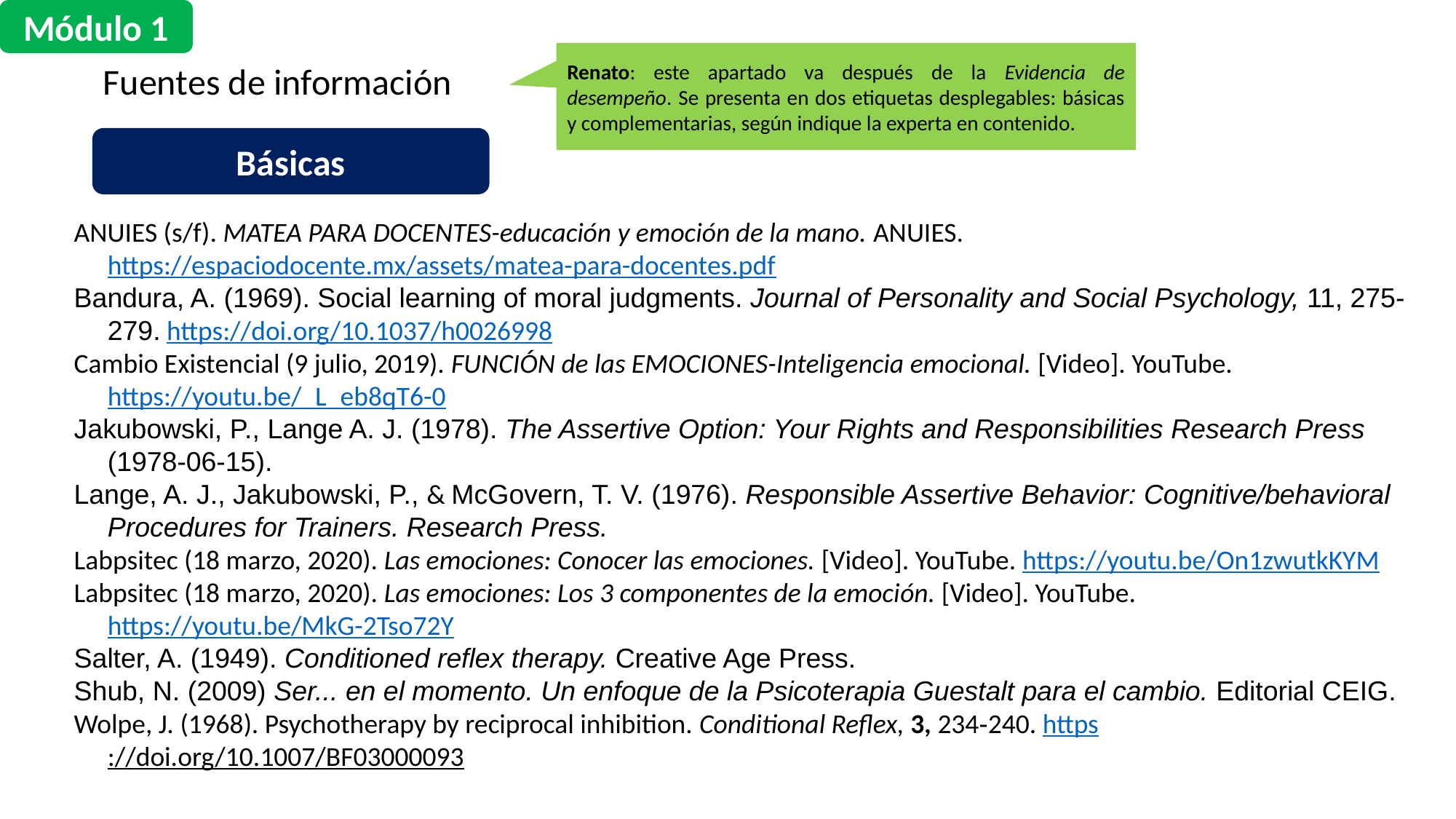

Módulo 1
# Fuentes de información
Renato: este apartado va después de la Evidencia de desempeño. Se presenta en dos etiquetas desplegables: básicas y complementarias, según indique la experta en contenido.
Básicas
ANUIES (s/f). MATEA PARA DOCENTES-educación y emoción de la mano. ANUIES. https://espaciodocente.mx/assets/matea-para-docentes.pdf
Bandura, A. (1969). Social learning of moral judgments. Journal of Personality and Social Psychology, 11, 275-279. https://doi.org/10.1037/h0026998
Cambio Existencial (9 julio, 2019). FUNCIÓN de las EMOCIONES-Inteligencia emocional. [Video]. YouTube. https://youtu.be/_L_eb8qT6-0
Jakubowski, P., Lange A. J. (1978). The Assertive Option: Your Rights and Responsibilities Research Press (1978-06-15).
Lange, A. J., Jakubowski, P., & McGovern, T. V. (1976). Responsible Assertive Behavior: Cognitive/behavioral Procedures for Trainers. Research Press.
Labpsitec (18 marzo, 2020). Las emociones: Conocer las emociones. [Video]. YouTube. https://youtu.be/On1zwutkKYM
Labpsitec (18 marzo, 2020). Las emociones: Los 3 componentes de la emoción. [Video]. YouTube. https://youtu.be/MkG-2Tso72Y
Salter, A. (1949). Conditioned reflex therapy. Creative Age Press.
Shub, N. (2009) Ser... en el momento. Un enfoque de la Psicoterapia Guestalt para el cambio. Editorial CEIG.
Wolpe, J. (1968). Psychotherapy by reciprocal inhibition. Conditional Reflex, 3, 234-240. https://doi.org/10.1007/BF03000093